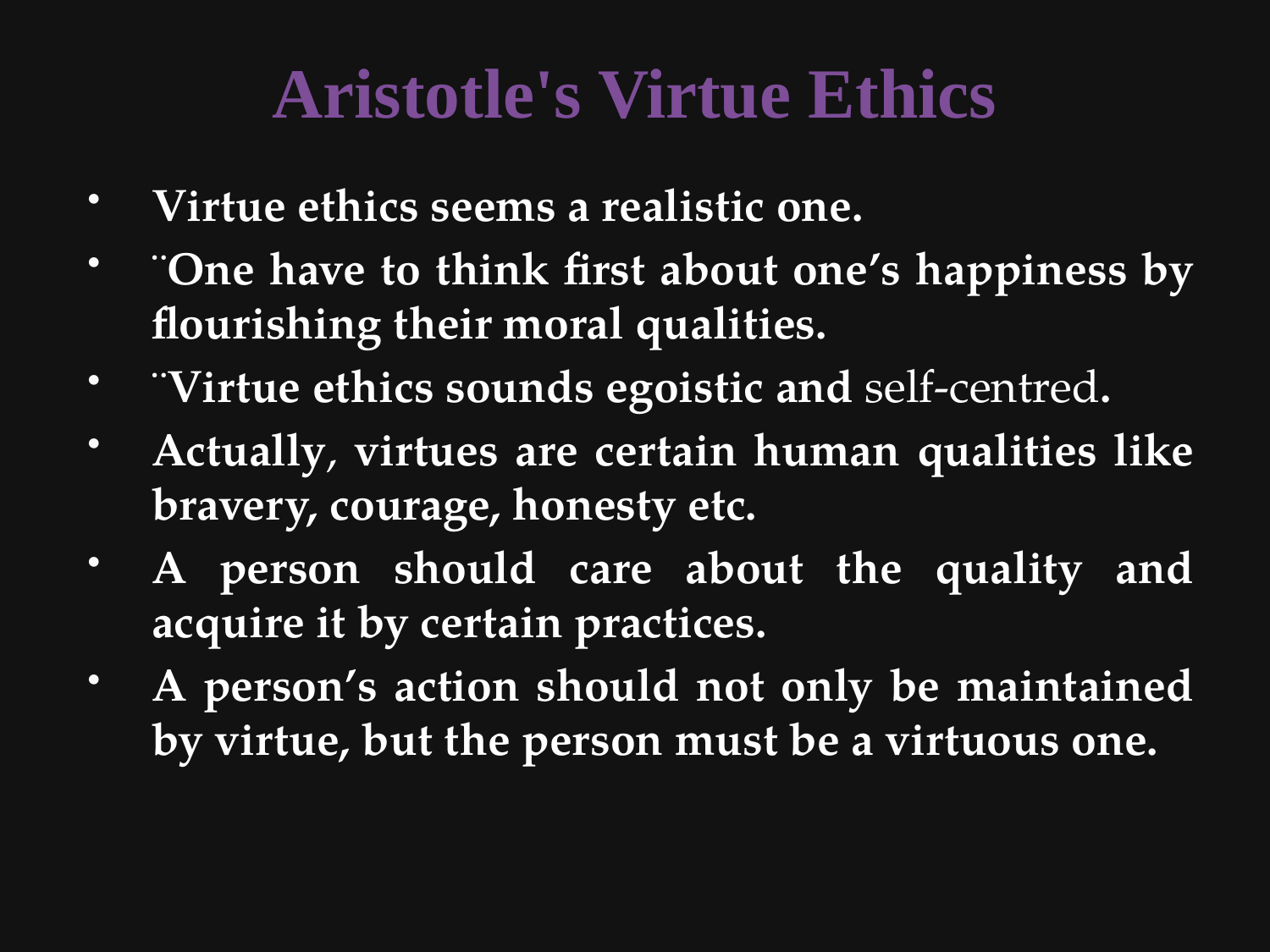

# Aristotle's Virtue Ethics
Virtue ethics seems a realistic one.
¨One have to think first about one’s happiness by flourishing their moral qualities.
¨Virtue ethics sounds egoistic and self-centred.
Actually, virtues are certain human qualities like bravery, courage, honesty etc.
A person should care about the quality and acquire it by certain practices.
A person’s action should not only be maintained by virtue, but the person must be a virtuous one.